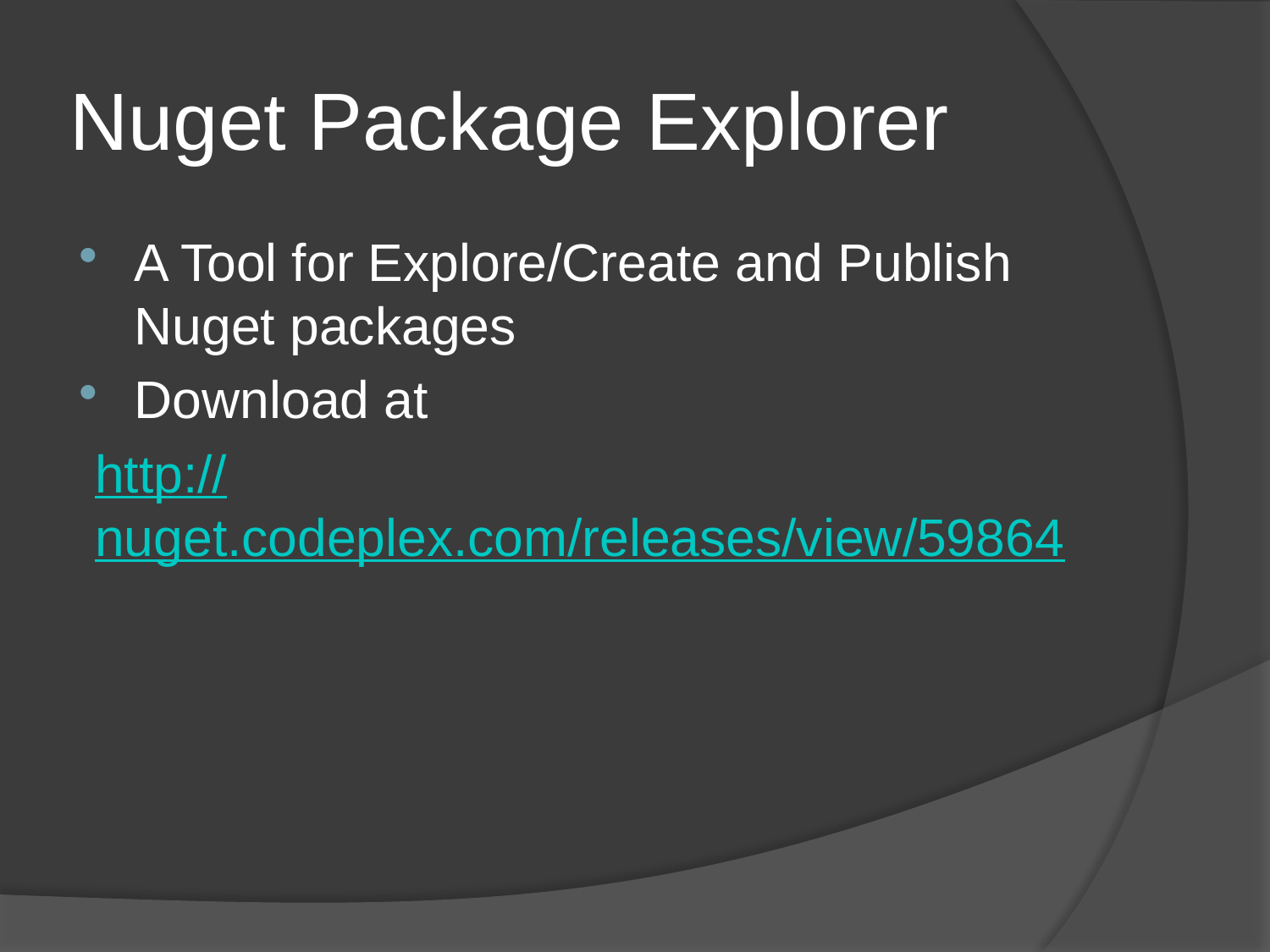

# Nuget Package Explorer
A Tool for Explore/Create and Publish Nuget packages
Download at
http://nuget.codeplex.com/releases/view/59864